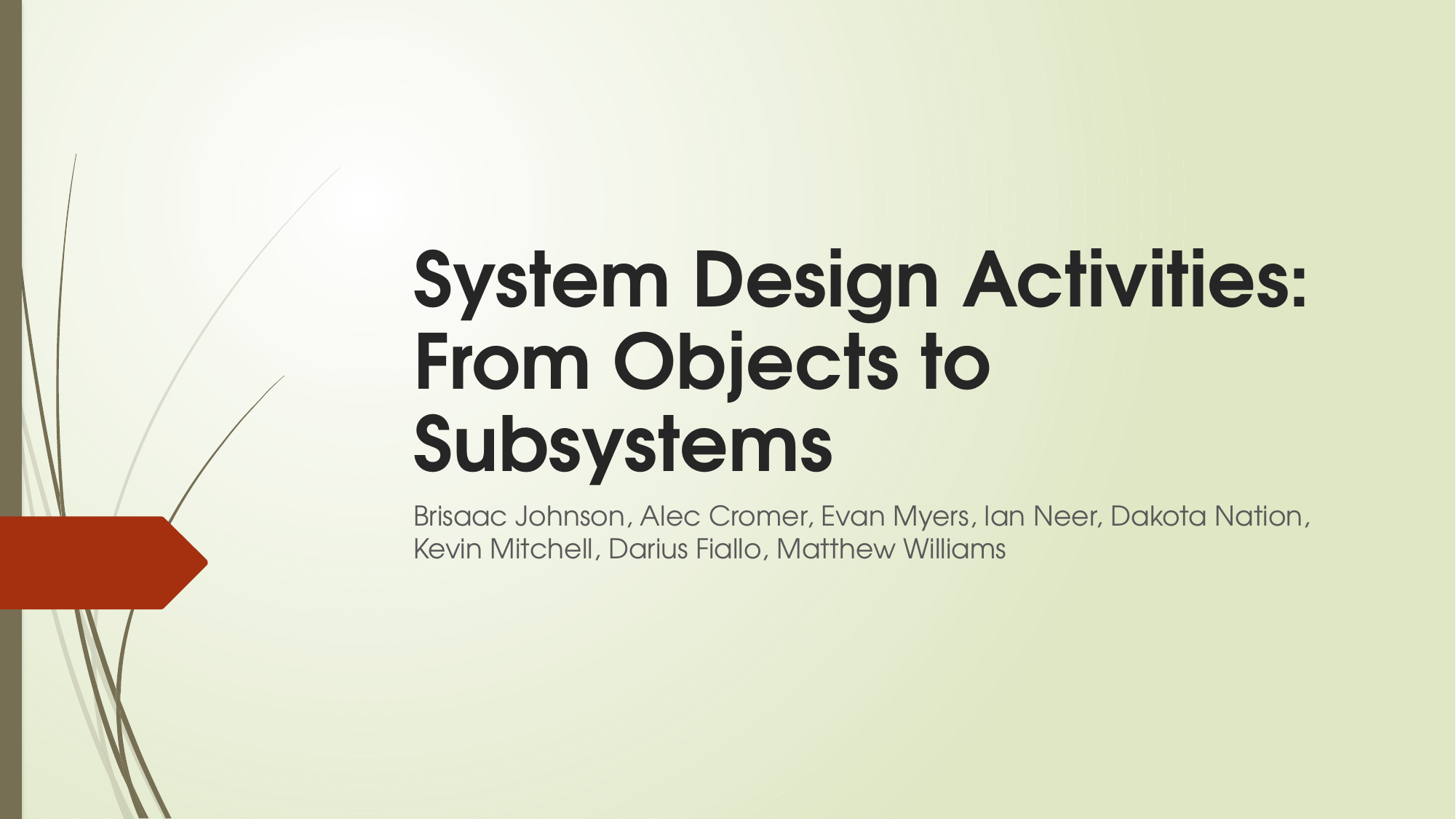

# System Design Activities: From Objects to Subsystems
Brisaac Johnson, Alec Cromer, Evan Myers, Ian Neer, Dakota Nation, Kevin Mitchell, Darius Fiallo, Matthew Williams